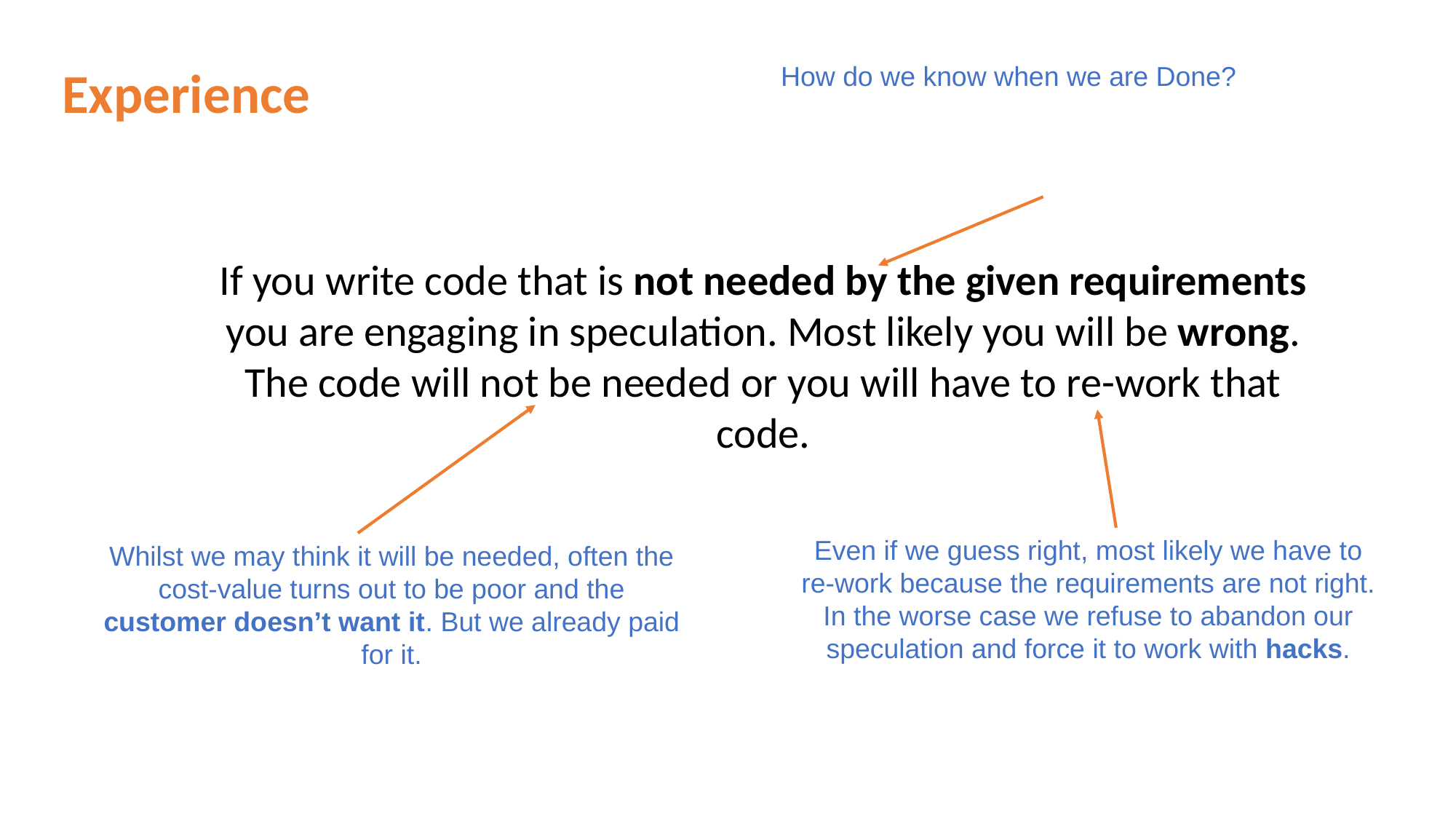

Experience
How do we know when we are Done?
If you write code that is not needed by the given requirements you are engaging in speculation. Most likely you will be wrong. The code will not be needed or you will have to re-work that code.
Even if we guess right, most likely we have to re-work because the requirements are not right. In the worse case we refuse to abandon our speculation and force it to work with hacks.
Whilst we may think it will be needed, often the cost-value turns out to be poor and the customer doesn’t want it. But we already paid for it.